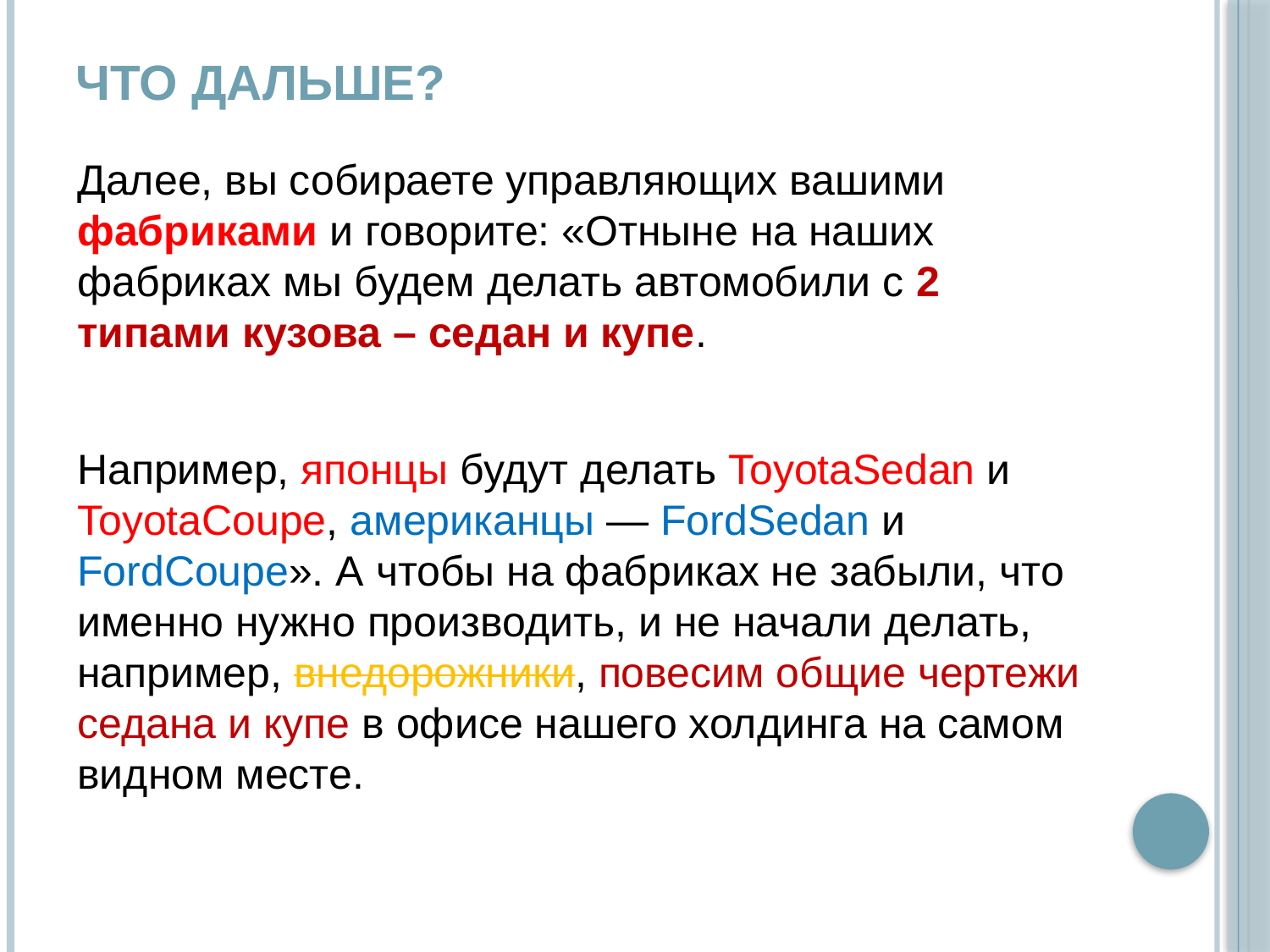

# Что дальше?
Далее, вы собираете управляющих вашими фабриками и говорите: «Отныне на наших фабриках мы будем делать автомобили с 2 типами кузова – седан и купе.

Например, японцы будут делать ToyotaSedan и ToyotaCoupe, американцы — FordSedan и FordCoupe». А чтобы на фабриках не забыли, что именно нужно производить, и не начали делать, например, внедорожники, повесим общие чертежи седана и купе в офисе нашего холдинга на самом видном месте.